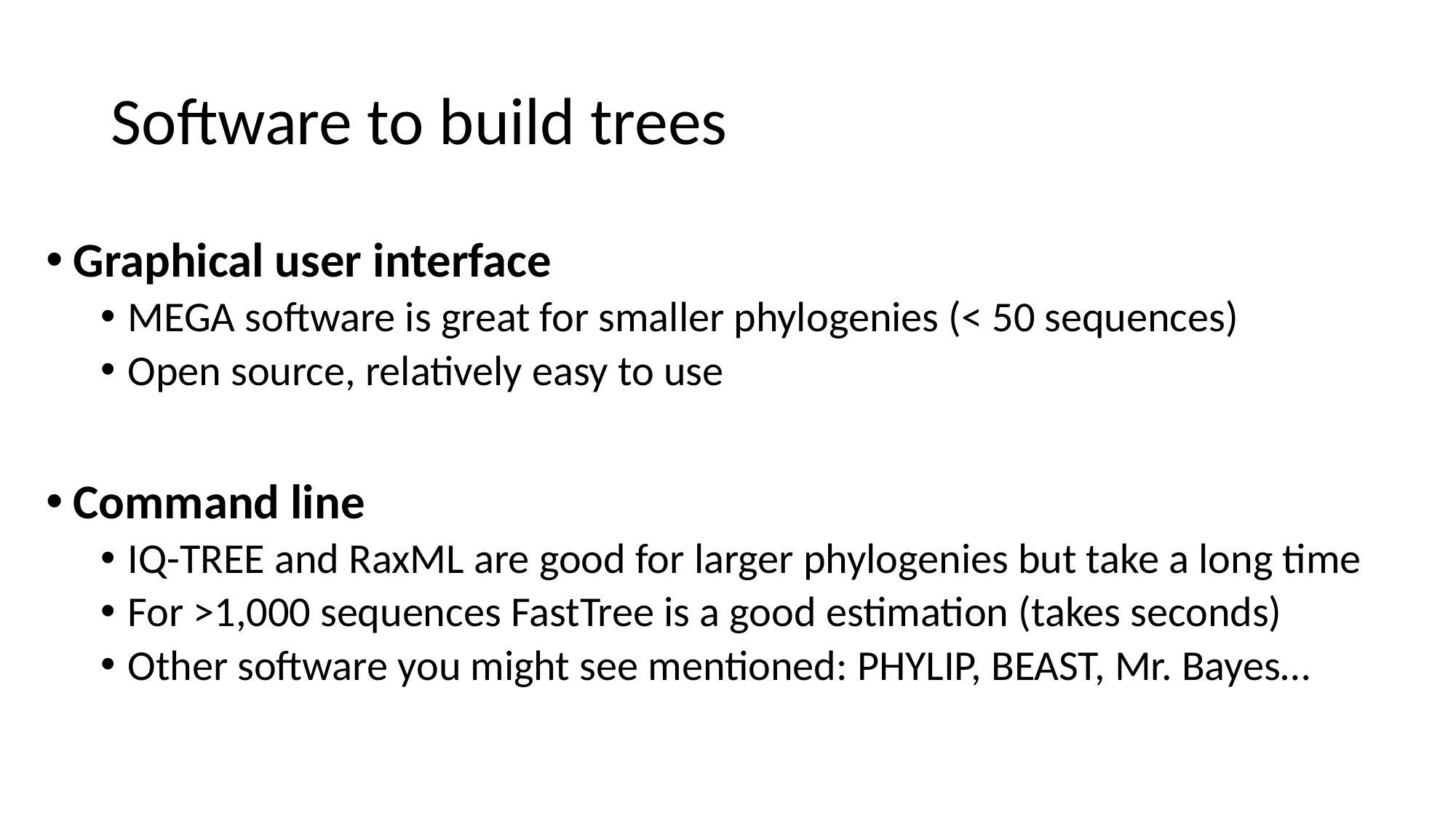

# Software to build trees
Graphical user interface
MEGA software is great for smaller phylogenies (< 50 sequences)
Open source, relatively easy to use

Command line
IQ-TREE and RaxML are good for larger phylogenies but take a long time
For >1,000 sequences FastTree is a good estimation (takes seconds)
Other software you might see mentioned: PHYLIP, BEAST, Mr. Bayes…